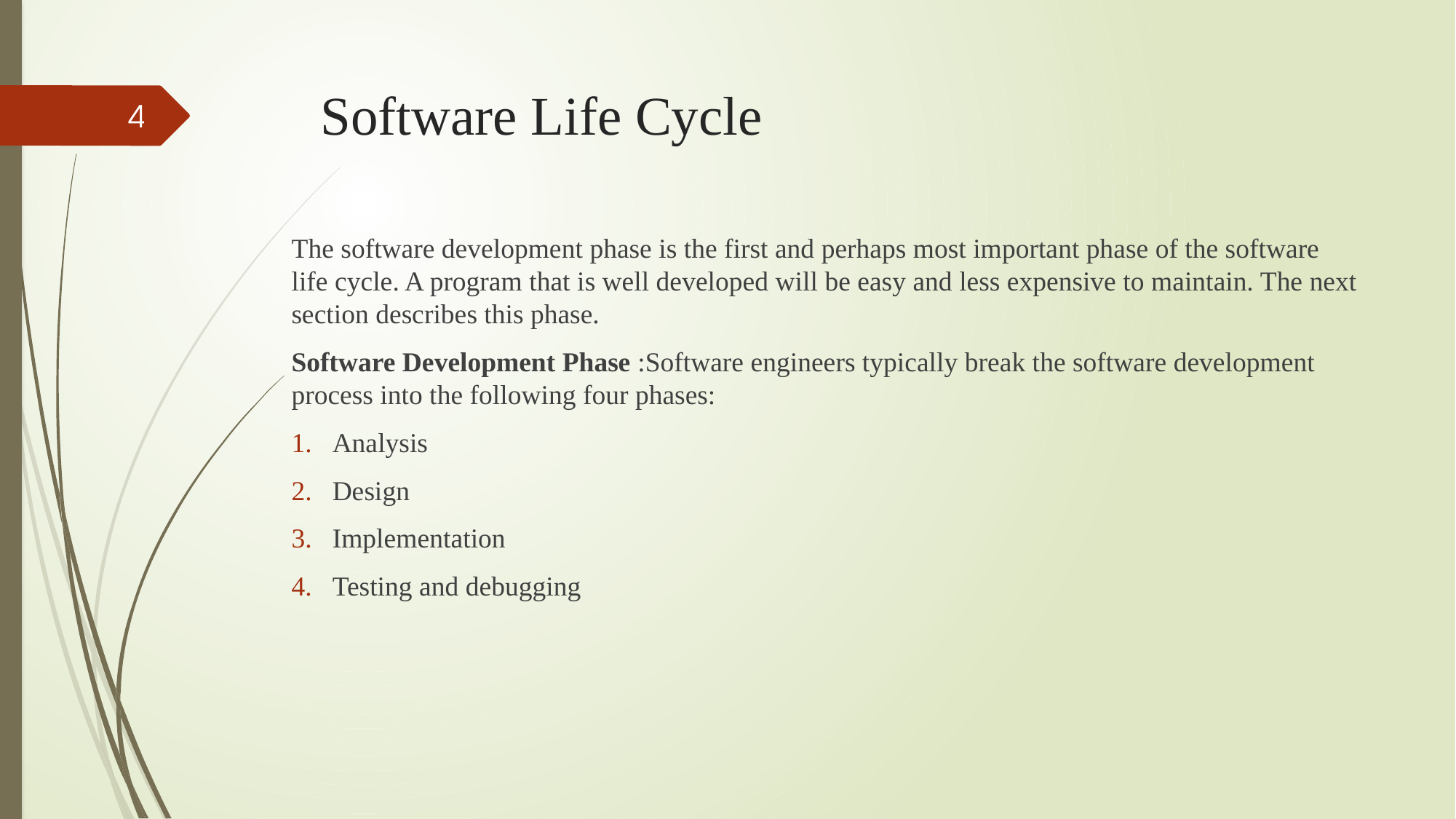

# Software Life Cycle
4
The software development phase is the first and perhaps most important phase of the software life cycle. A program that is well developed will be easy and less expensive to maintain. The next section describes this phase.
Software Development Phase :Software engineers typically break the software development process into the following four phases:
Analysis
Design
Implementation
Testing and debugging